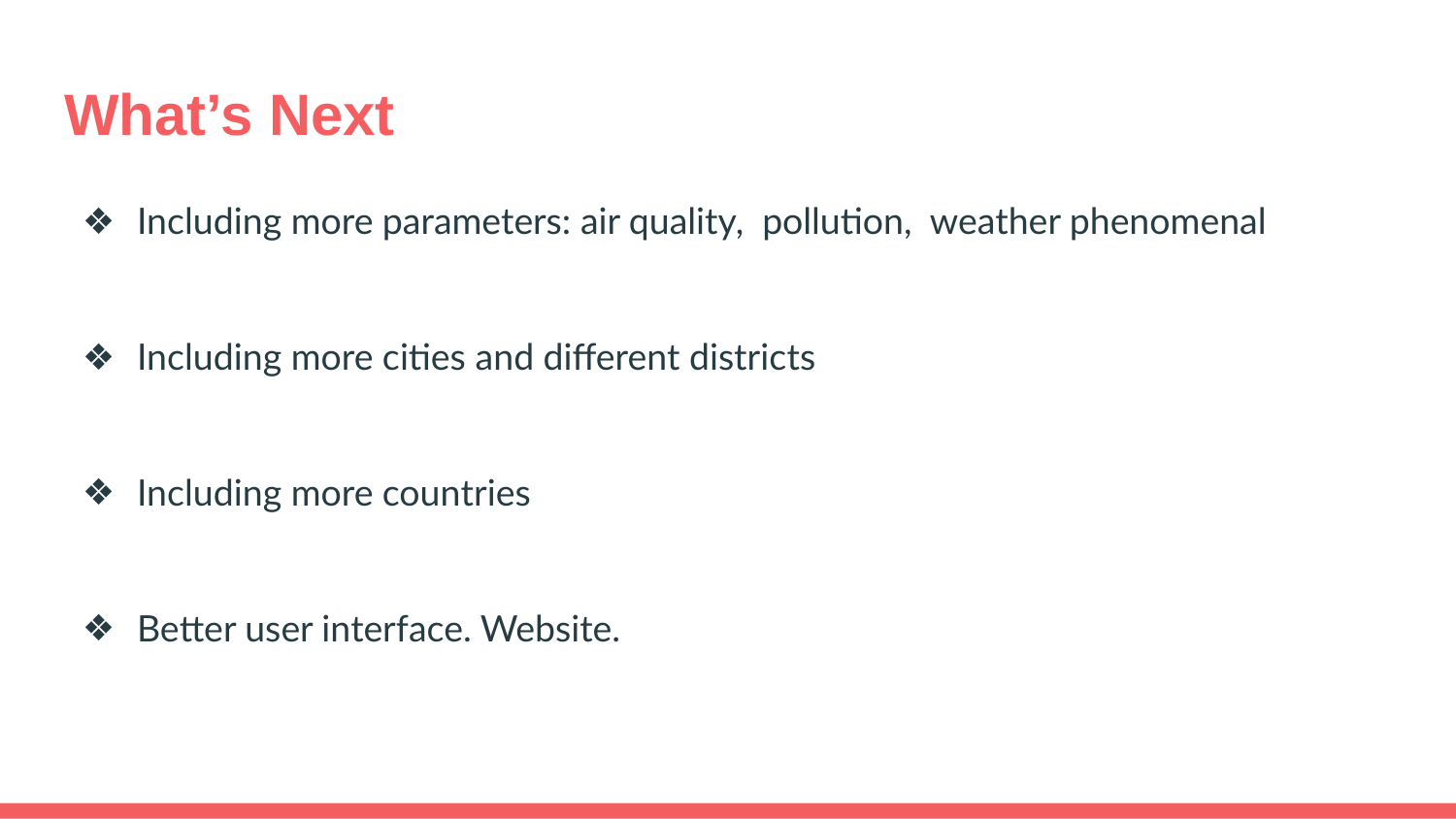

# What’s Next
Including more parameters: air quality,  pollution,  weather phenomenal

Including more cities and different districts

Including more countries

Better user interface. Website.